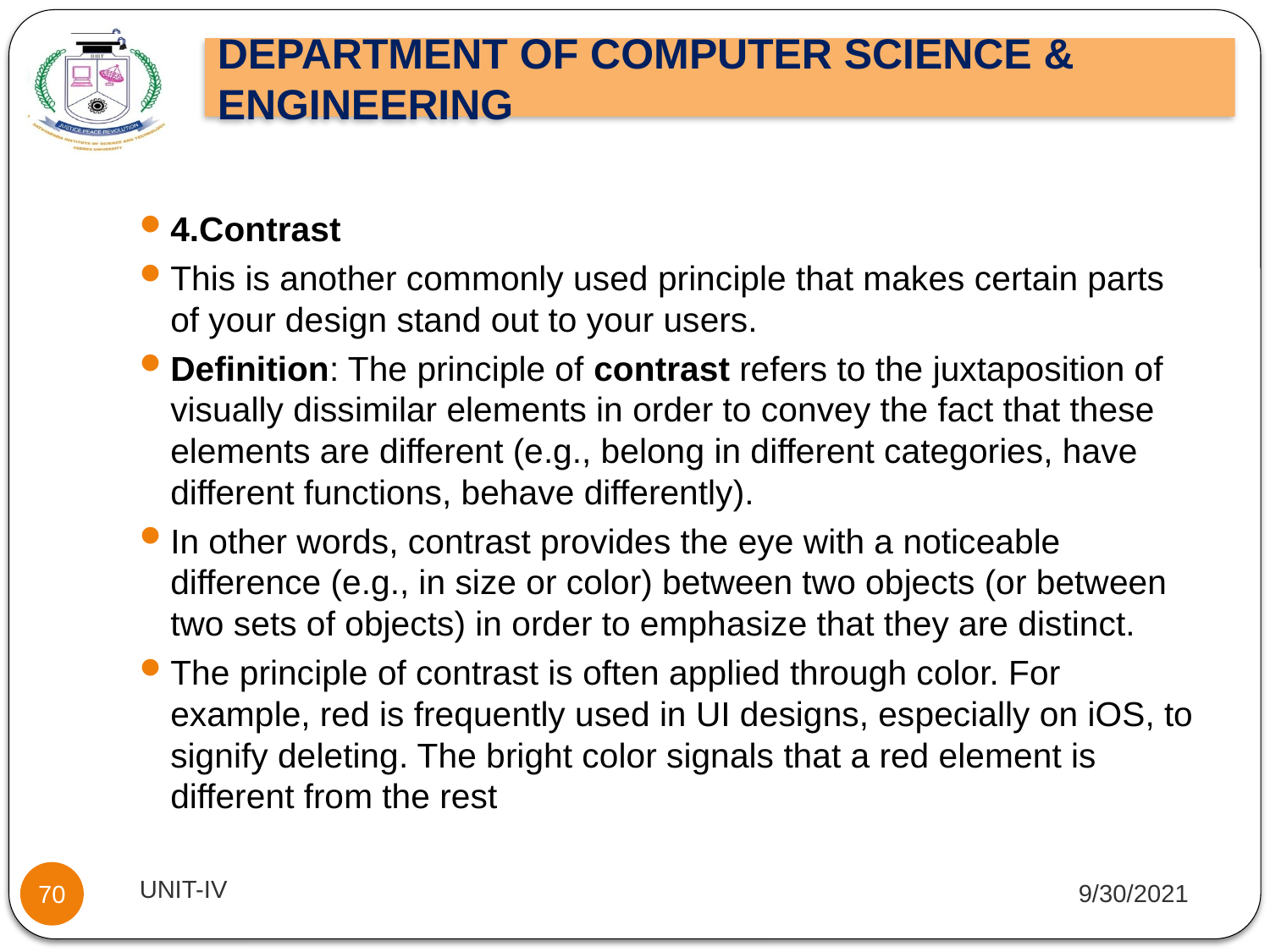

#

4.Contrast
This is another commonly used principle that makes certain parts of your design stand out to your users.
Definition: The principle of contrast refers to the juxtaposition of visually dissimilar elements in order to convey the fact that these elements are different (e.g., belong in different categories, have different functions, behave differently).
In other words, contrast provides the eye with a noticeable difference (e.g., in size or color) between two objects (or between two sets of objects) in order to emphasize that they are distinct.
The principle of contrast is often applied through color. For example, red is frequently used in UI designs, especially on iOS, to signify deleting. The bright color signals that a red element is different from the rest
UNIT-IV
9/30/2021
70